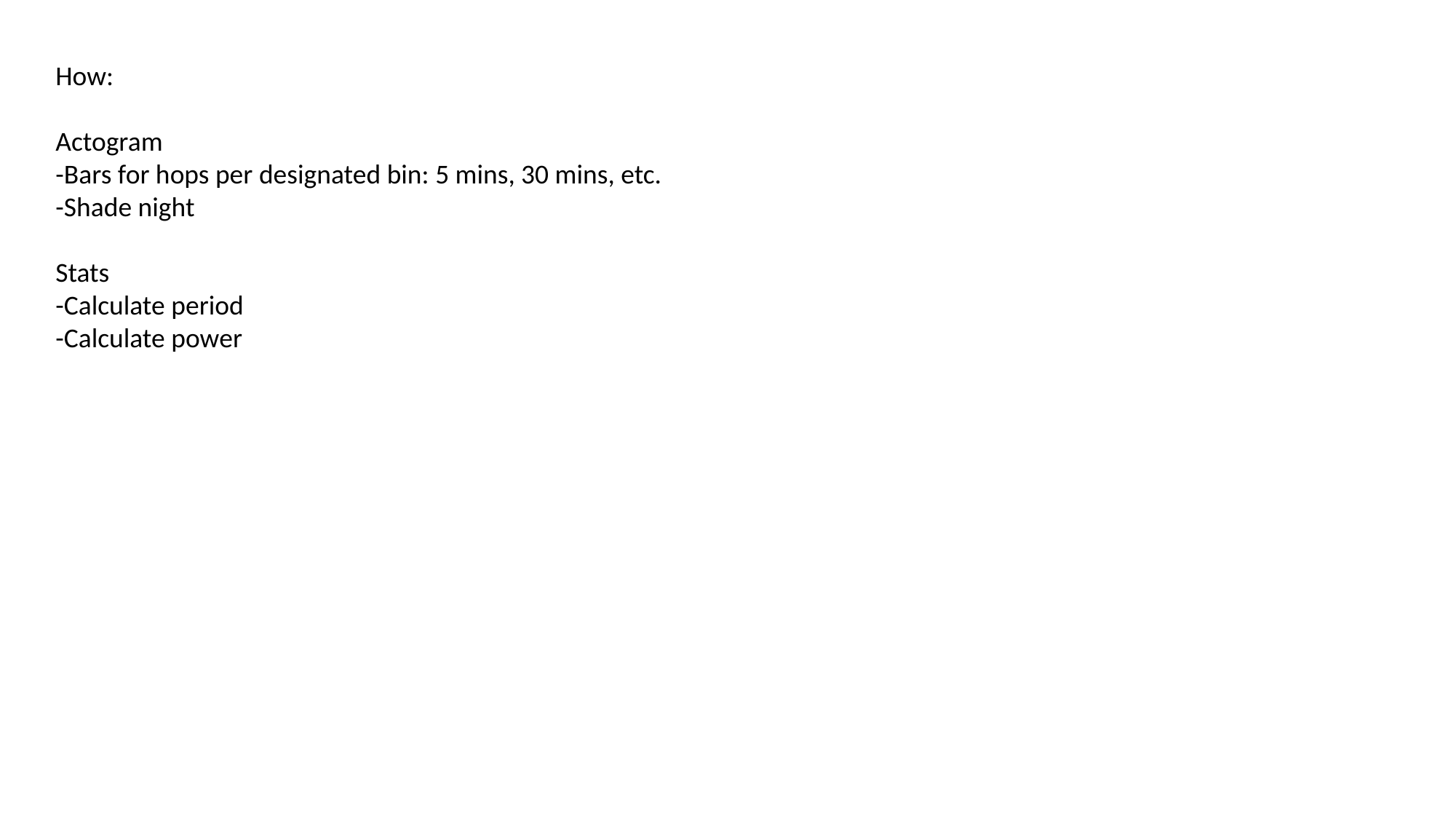

How:

Actogram
-Bars for hops per designated bin: 5 mins, 30 mins, etc.
-Shade night

Stats
-Calculate period
-Calculate power